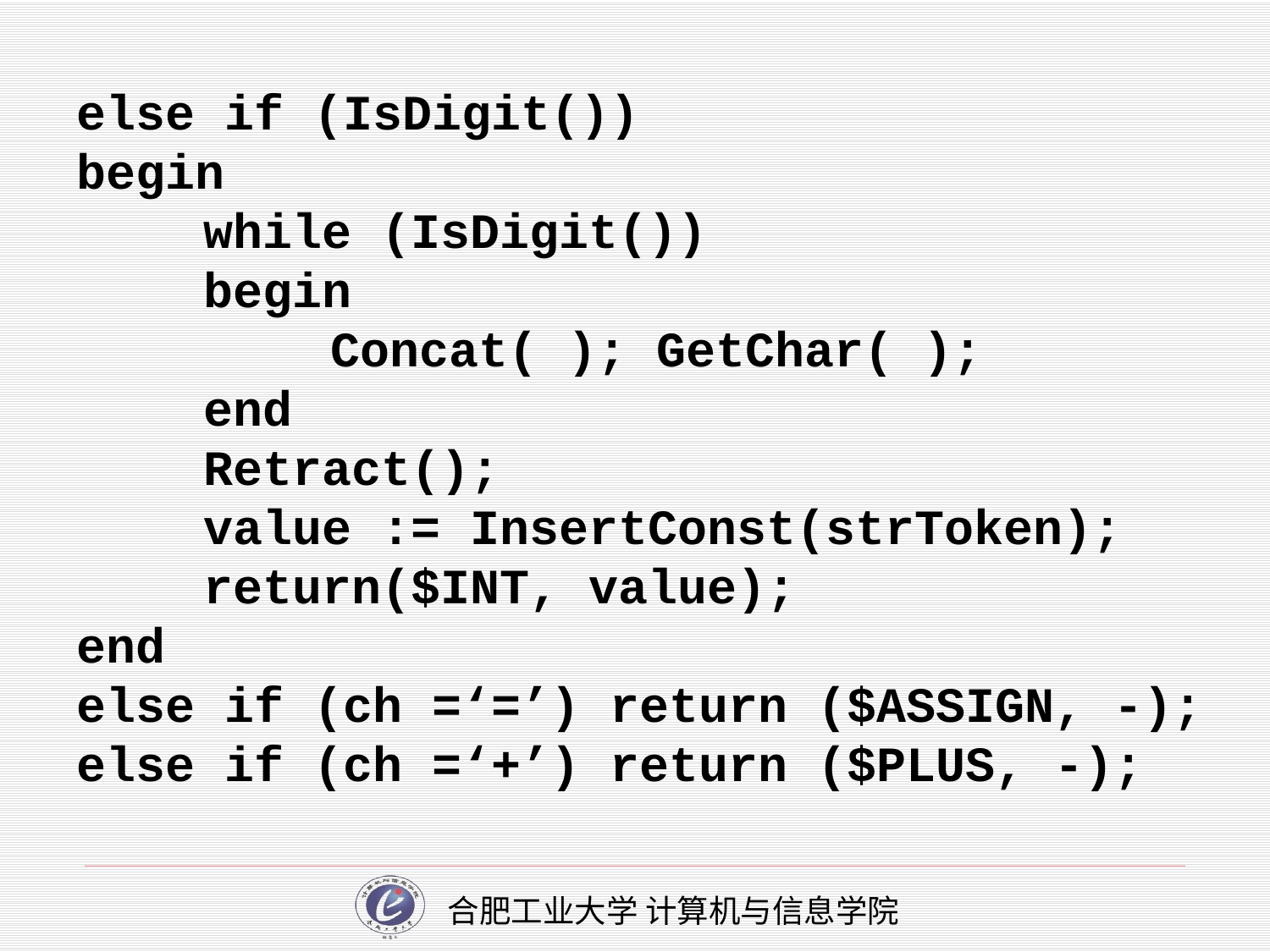

else if (IsDigit())
begin
	while (IsDigit())
	begin
		Concat( ); GetChar( );
	end
	Retract();
	value := InsertConst(strToken);
	return($INT, value);
end
else if (ch =‘=’) return ($ASSIGN, -);
else if (ch =‘+’) return ($PLUS, -);
26